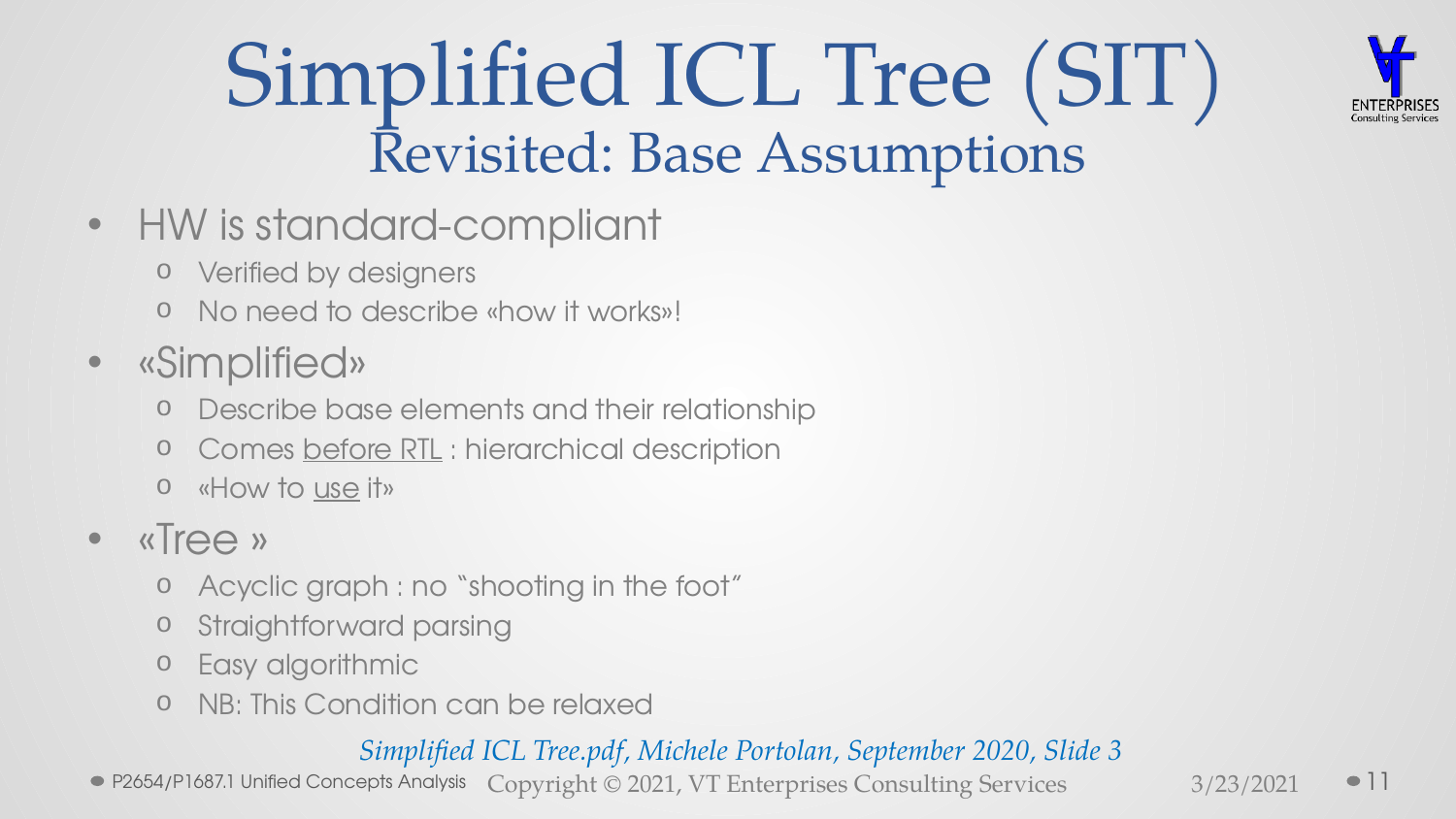

# Simplified ICL Tree (SIT) Revisited: Base Assumptions
HW is standard-compliant
Verified by designers
No need to describe «how it works»!
«Simplified»
Describe base elements and their relationship
Comes before RTL : hierarchical description
«How to use it»
«Tree »
Acyclic graph : no “shooting in the foot”
Straightforward parsing
Easy algorithmic
NB: This Condition can be relaxed
Simplified ICL Tree.pdf, Michele Portolan, September 2020, Slide 3
P2654/P1687.1 Unified Concepts Analysis
11
3/23/2021